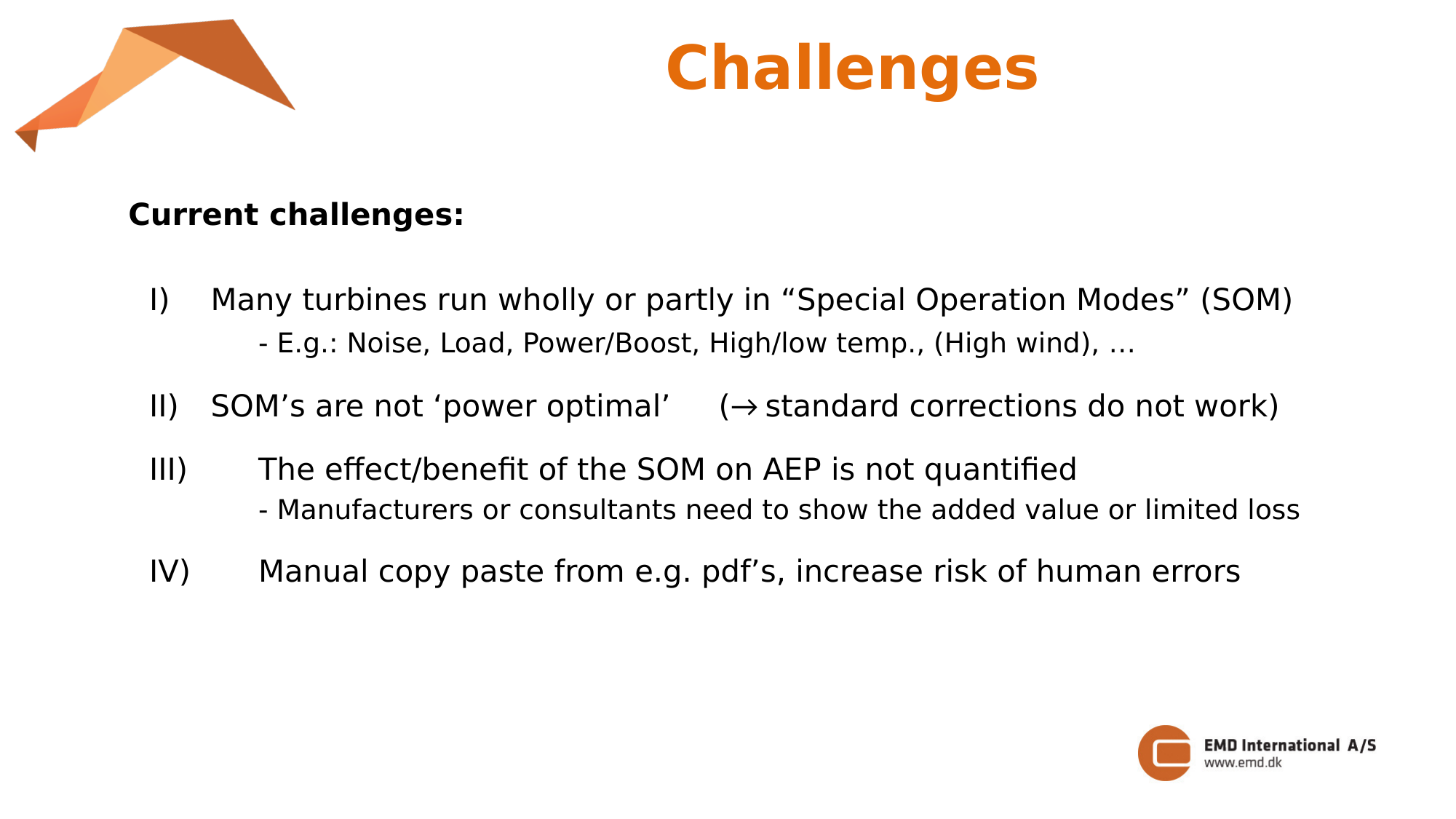

Challenges
Current challenges:

Many turbines run wholly or partly in “Special Operation Modes” (SOM)
	- E.g.: Noise, Load, Power/Boost, High/low temp., (High wind), …

SOM’s are not ‘power optimal’     (→ standard corrections do not work)

III) 	The effect/benefit of the SOM on AEP is not quantified
	- Manufacturers or consultants need to show the added value or limited loss

IV) 	Manual copy paste from e.g. pdf’s, increase risk of human errors